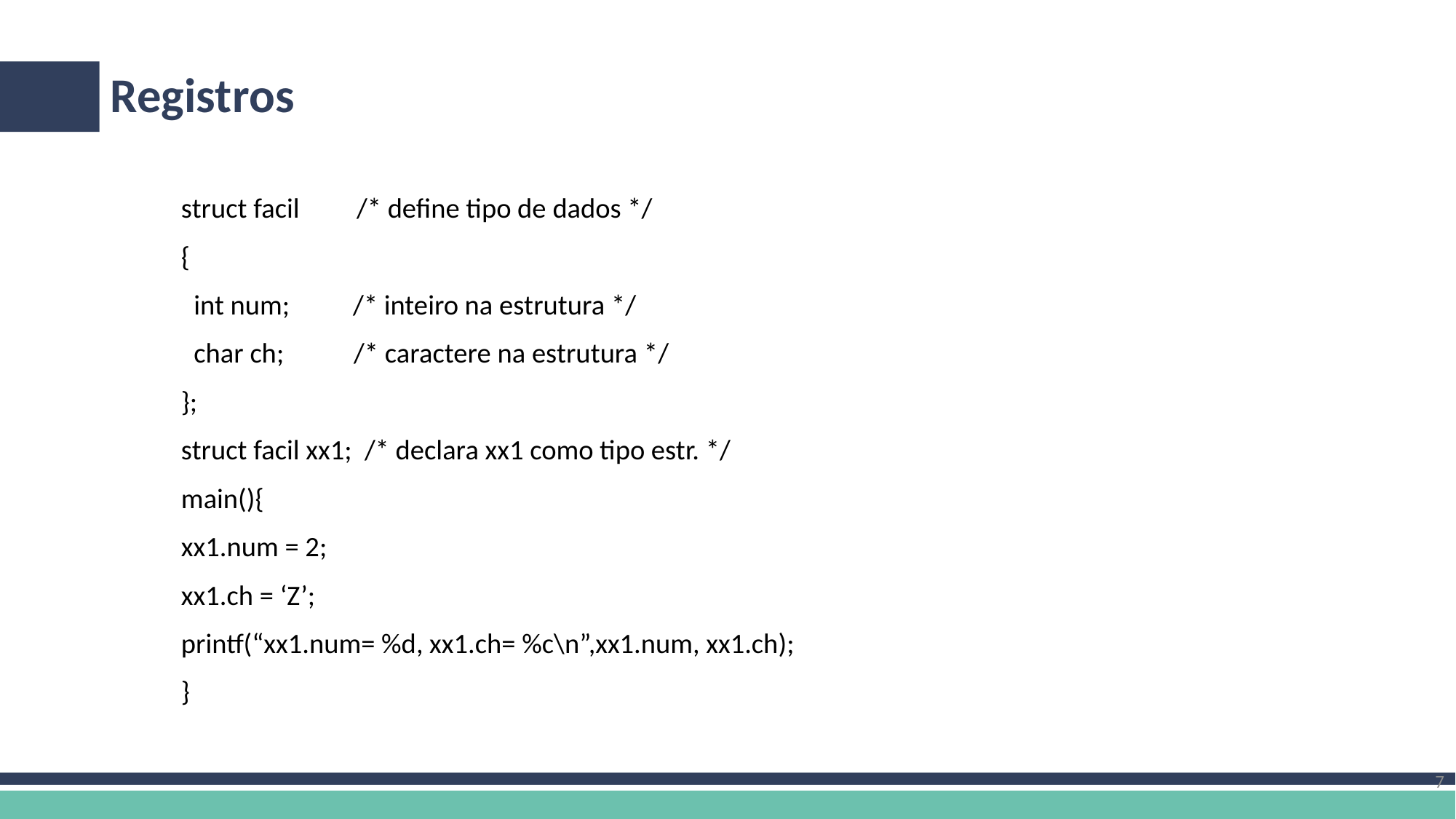

# Registros
struct facil         /* define tipo de dados */
{
  int num;          /* inteiro na estrutura */
  char ch;           /* caractere na estrutura */
};
struct facil xx1;  /* declara xx1 como tipo estr. */
main(){
xx1.num = 2;
xx1.ch = ‘Z’;
printf(“xx1.num= %d, xx1.ch= %c\n”,xx1.num, xx1.ch);
}
7